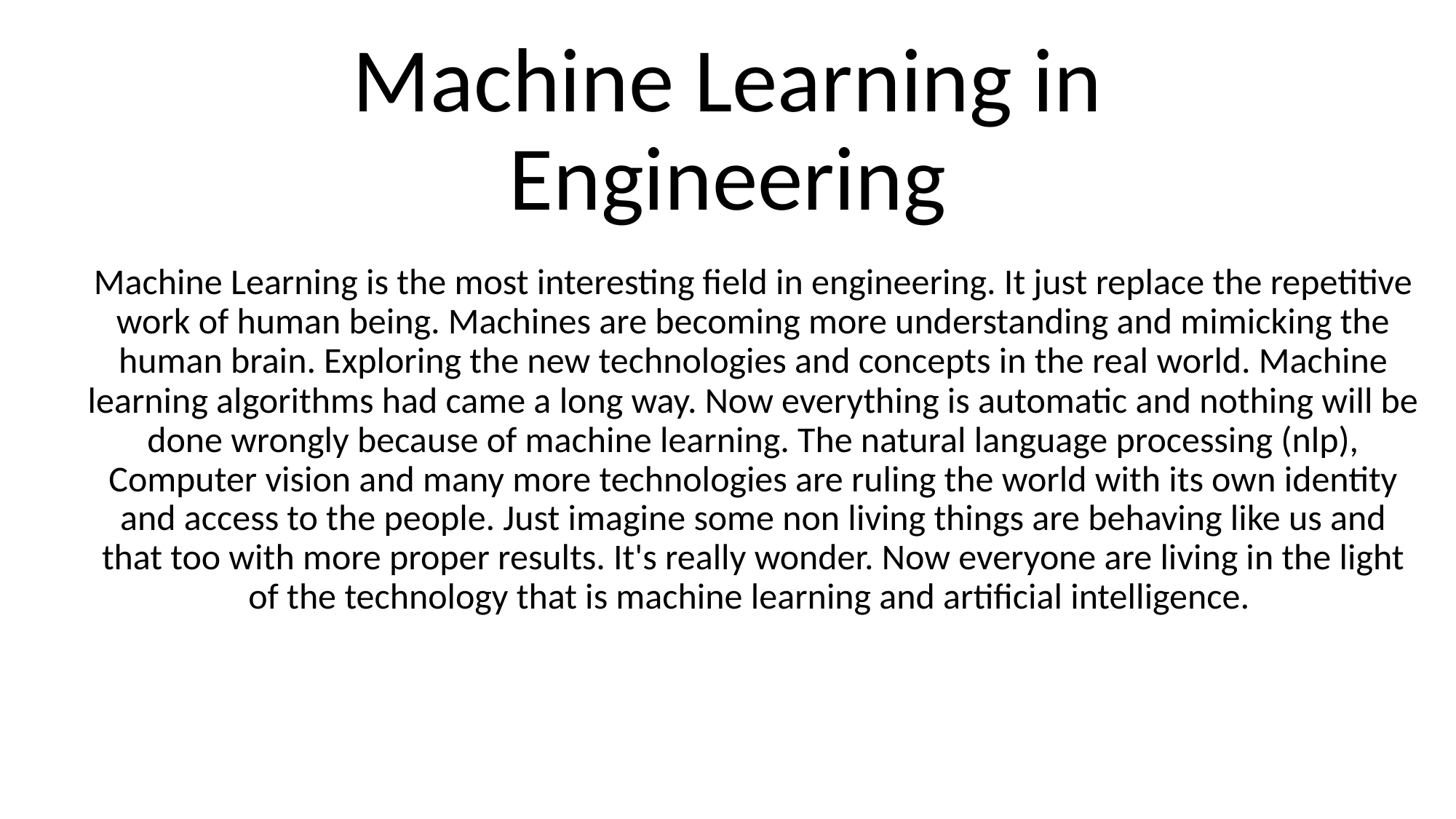

# Machine Learning in Engineering
Machine Learning is the most interesting field in engineering. It just replace the repetitive work of human being. Machines are becoming more understanding and mimicking the human brain. Exploring the new technologies and concepts in the real world. Machine learning algorithms had came a long way. Now everything is automatic and nothing will be done wrongly because of machine learning. The natural language processing (nlp), Computer vision and many more technologies are ruling the world with its own identity and access to the people. Just imagine some non living things are behaving like us and that too with more proper results. It's really wonder. Now everyone are living in the light of the technology that is machine learning and artificial intelligence.